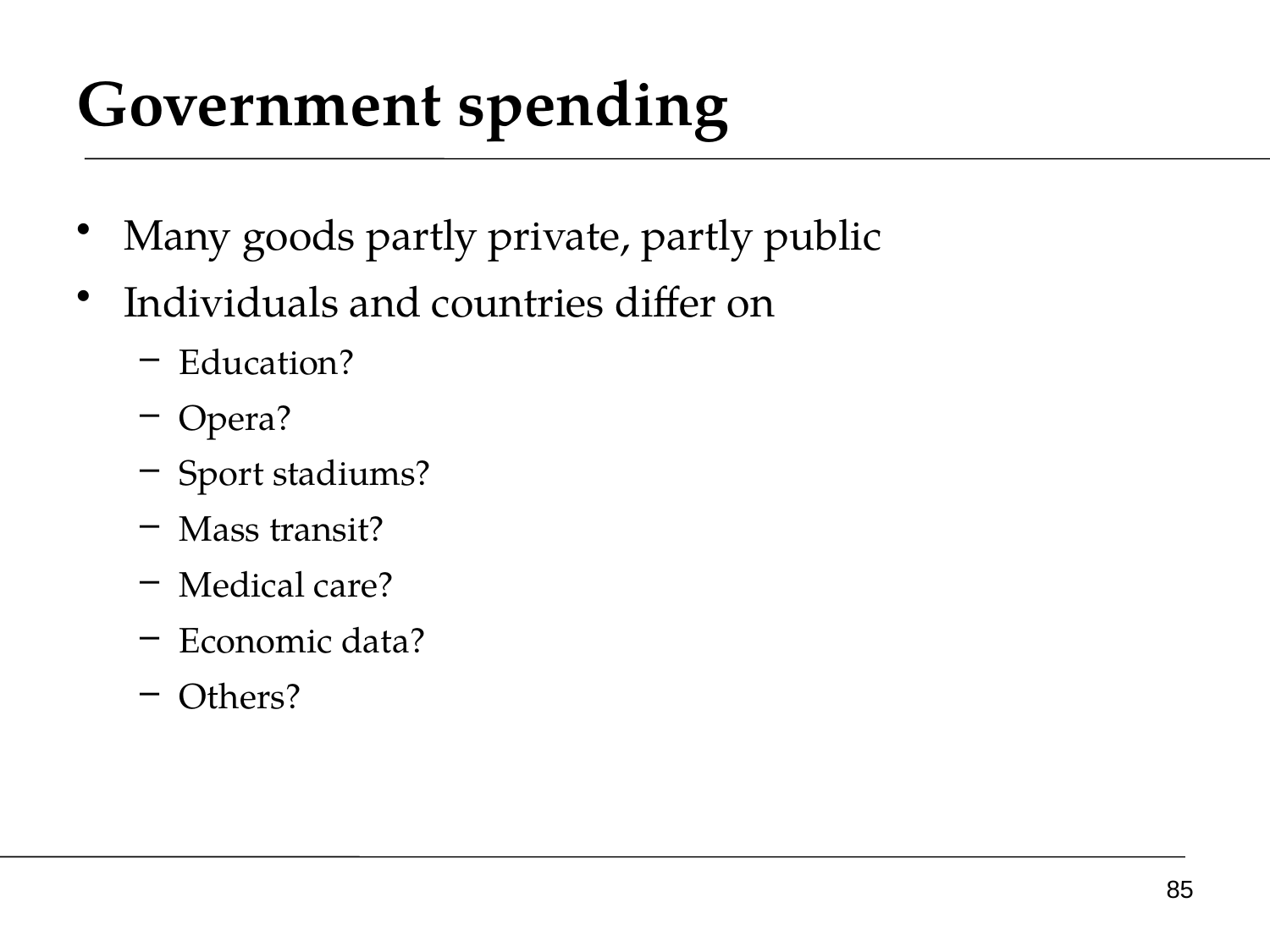

# Government spending
Many goods partly private, partly public
Individuals and countries differ on
Education?
Opera?
Sport stadiums?
Mass transit?
Medical care?
Economic data?
Others?
85